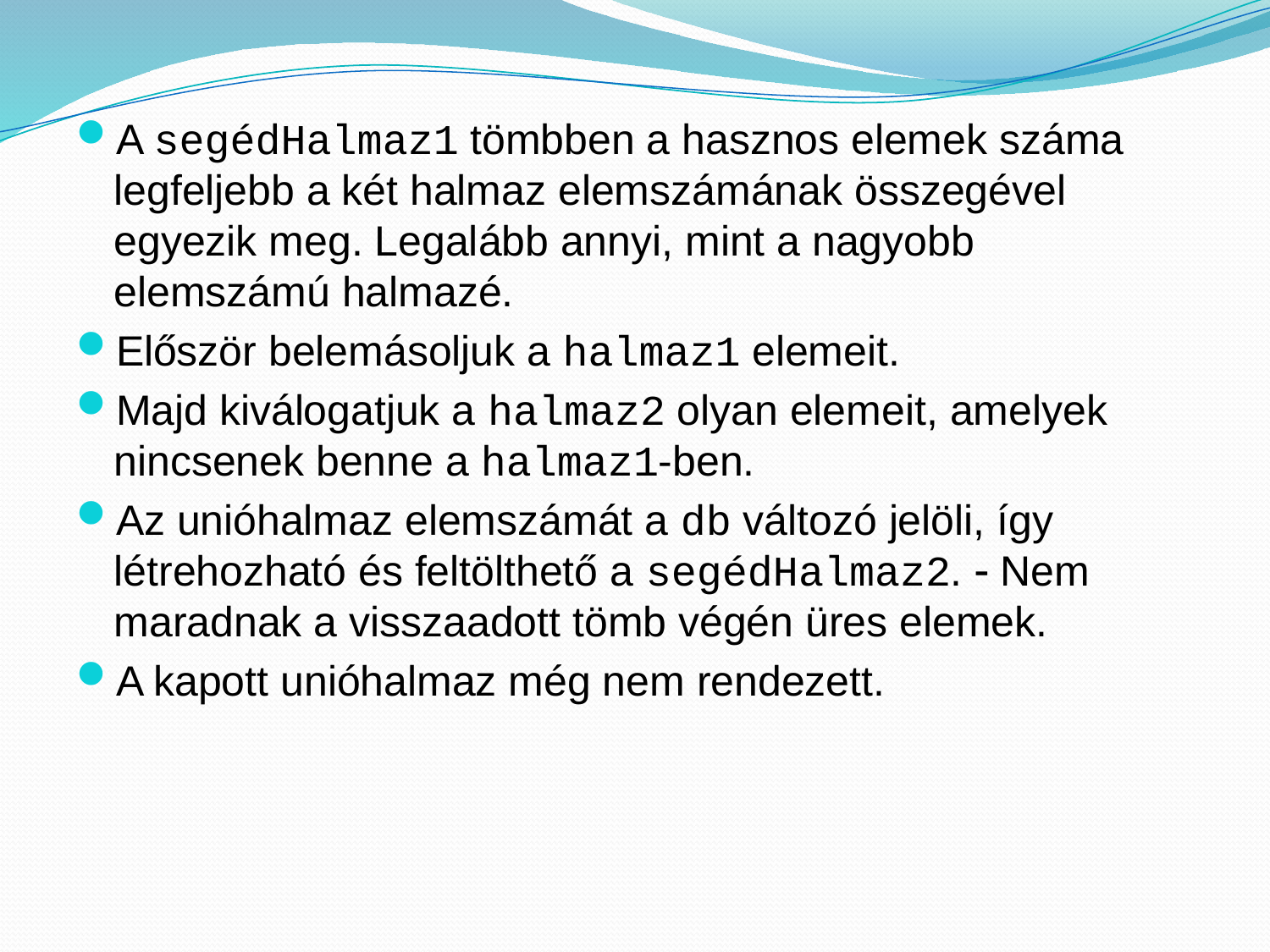

A segédHalmaz1 tömbben a hasznos elemek száma legfeljebb a két halmaz elemszámának összegével egyezik meg. Legalább annyi, mint a nagyobb elemszámú halmazé.
Először belemásoljuk a halmaz1 elemeit.
Majd kiválogatjuk a halmaz2 olyan elemeit, amelyek nincsenek benne a halmaz1-ben.
Az unióhalmaz elemszámát a db változó jelöli, így létrehozható és feltölthető a segédHalmaz2. − Nem maradnak a visszaadott tömb végén üres elemek.
A kapott unióhalmaz még nem rendezett.